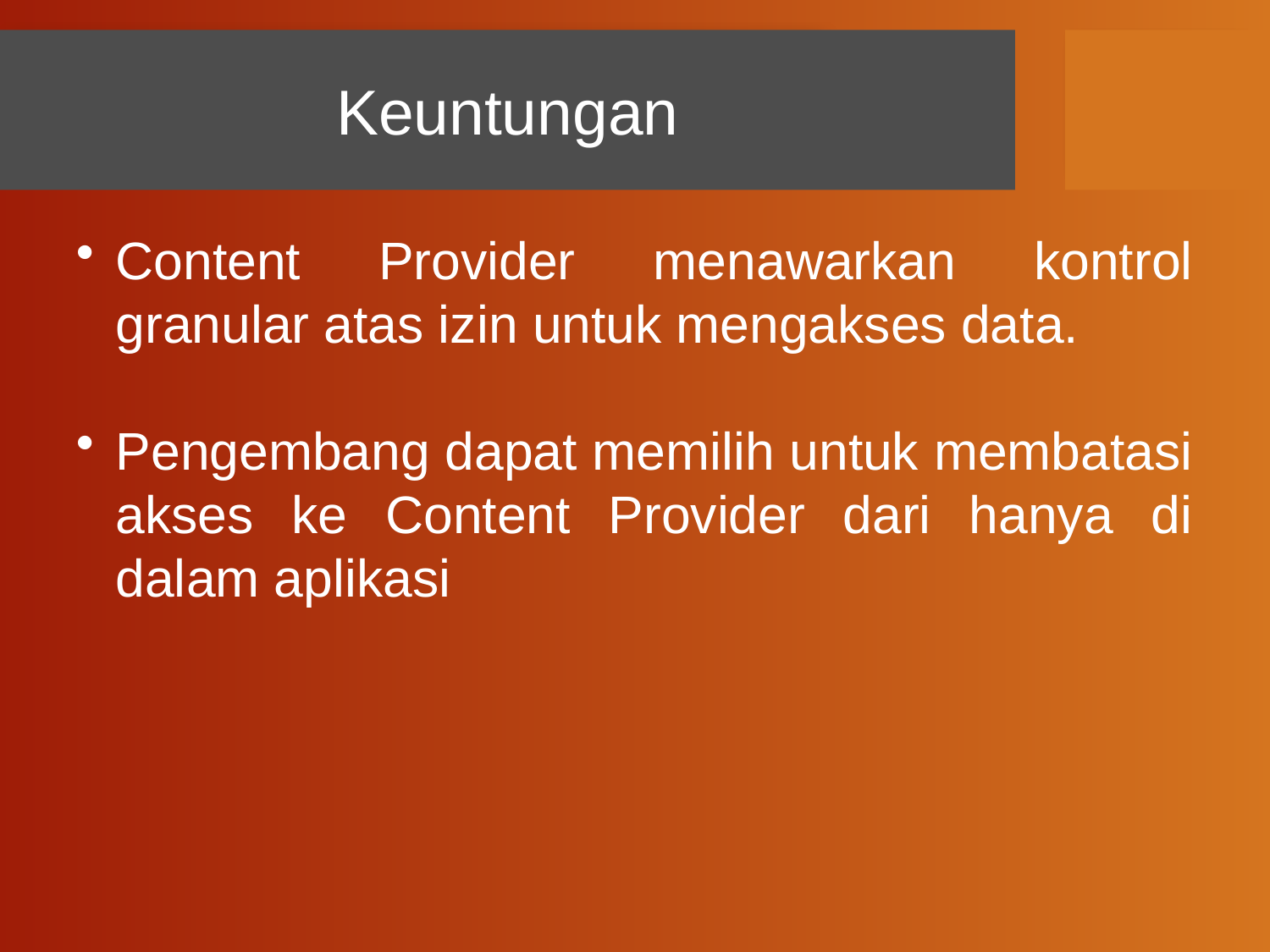

# Keuntungan
Content Provider menawarkan kontrol granular atas izin untuk mengakses data.

Pengembang dapat memilih untuk membatasi akses ke Content Provider dari hanya di dalam aplikasi